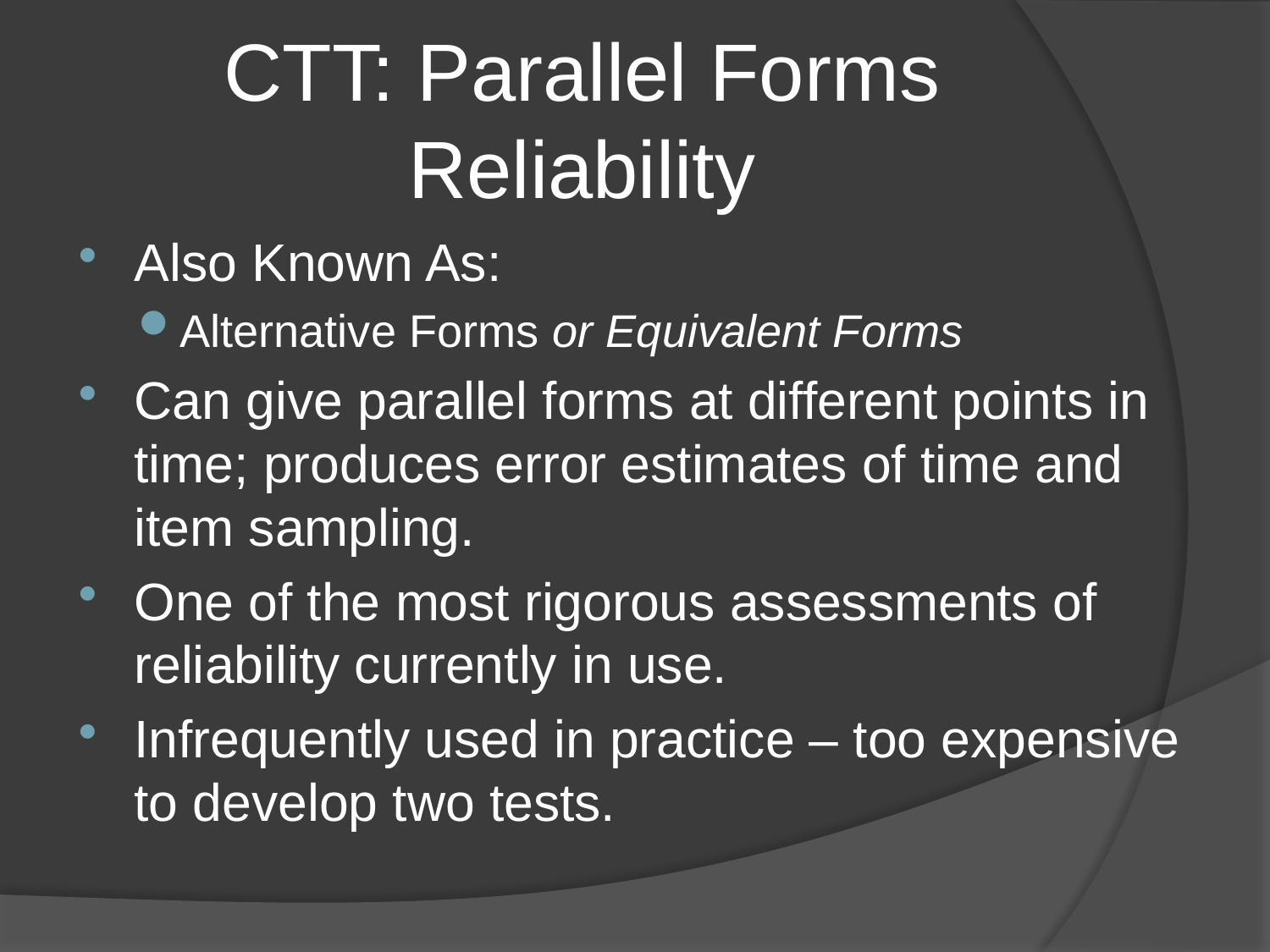

# CTT: Parallel Forms Reliability
Also Known As:
Alternative Forms or Equivalent Forms
Can give parallel forms at different points in time; produces error estimates of time and item sampling.
One of the most rigorous assessments of reliability currently in use.
Infrequently used in practice – too expensive to develop two tests.